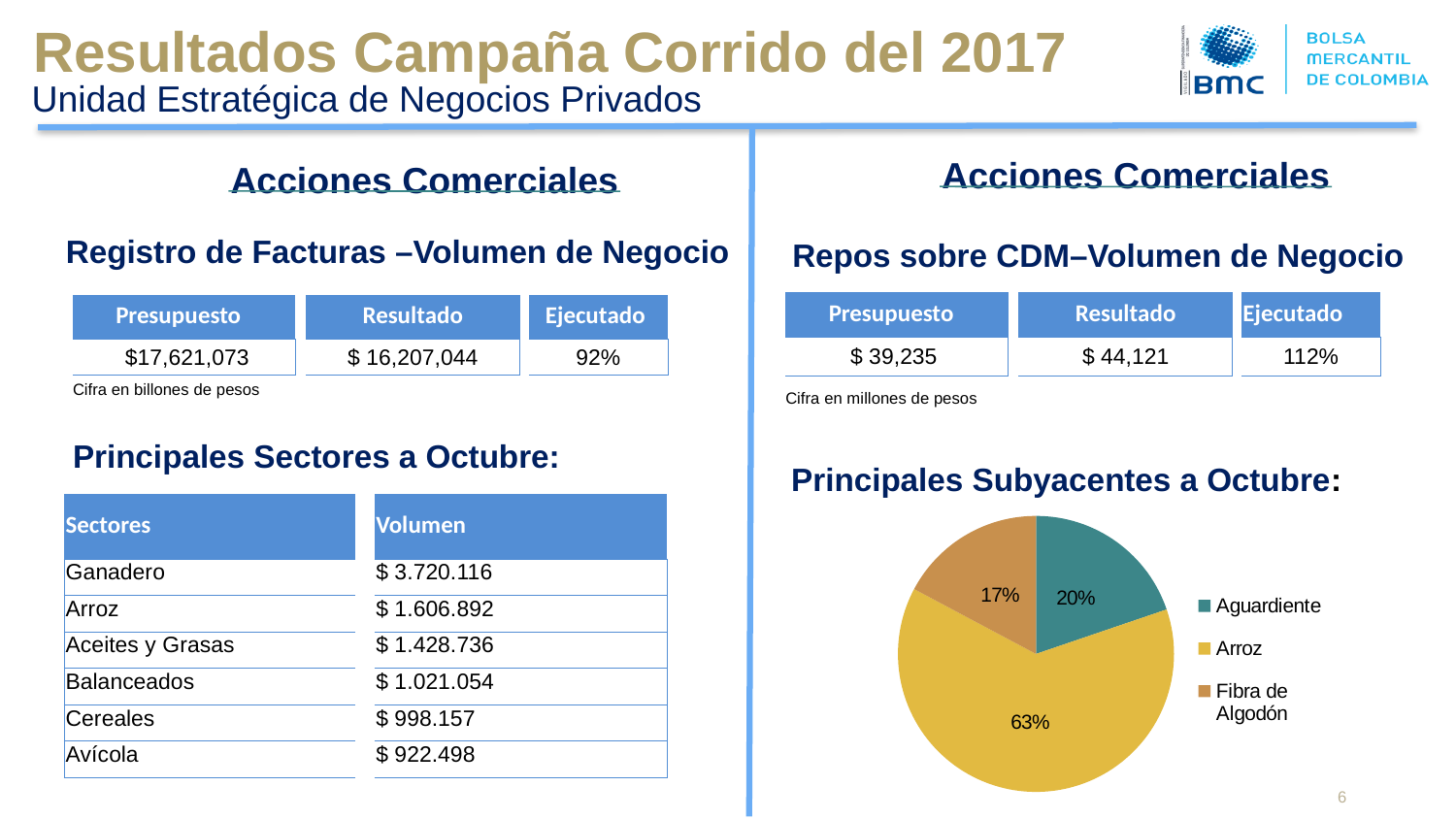

Resultados Campaña Corrido del 2017
Unidad Estratégica de Negocios Privados
Acciones Comerciales

Acciones Comerciales

Principales Sectores a Octubre:
Repos sobre CDM–Volumen de Negocio

Registro de Facturas –Volumen de Negocio
| Presupuesto |  | Resultado |  | Ejecutado |
| --- | --- | --- | --- | --- |
| $ 39,235 |  | $ 44,121 |  | 112% |
| Presupuesto |  | Resultado |  | Ejecutado |
| --- | --- | --- | --- | --- |
| $17,621,073 |  | $ 16,207,044 |  | 92% |
Cifra en billones de pesos

Cifra en millones de pesos
Principales Subyacentes a Octubre:
| Sectores |  | Volumen |
| --- | --- | --- |
| Ganadero |  | $ 3.720.116 |
| Arroz |  | $ 1.606.892 |
| Aceites y Grasas |  | $ 1.428.736 |
| Balanceados |  | $ 1.021.054 |
| Cereales |  | $ 998.157 |
| Avícola |  | $ 922.498 |

### Chart

| Category |  |
|---|---|
| Aguardiente | 788276188000000.0 |
| Arroz | 2511175152000000.0 |
| Fibra de Algodón | 685908011000000.0 |